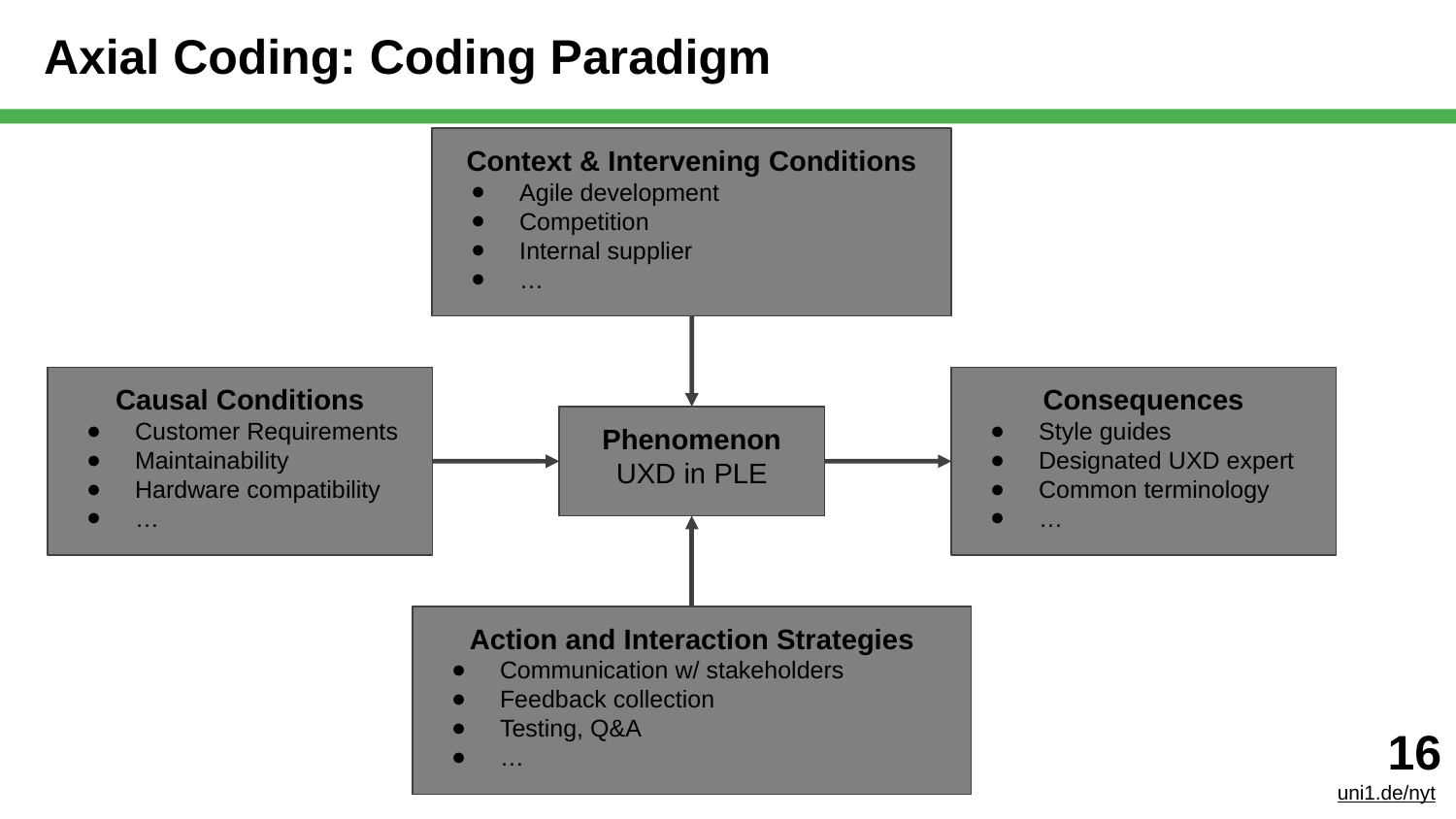

# Axial Coding: Coding Paradigm
Context & Intervening Conditions
Agile development
Competition
Internal supplier
…
Causal Conditions
Customer Requirements
Maintainability
Hardware compatibility
…
Consequences
Style guides
Designated UXD expert
Common terminology
…
Phenomenon
UXD in PLE
Action and Interaction Strategies
Communication w/ stakeholders
Feedback collection
Testing, Q&A
…
16
uni1.de/nyt